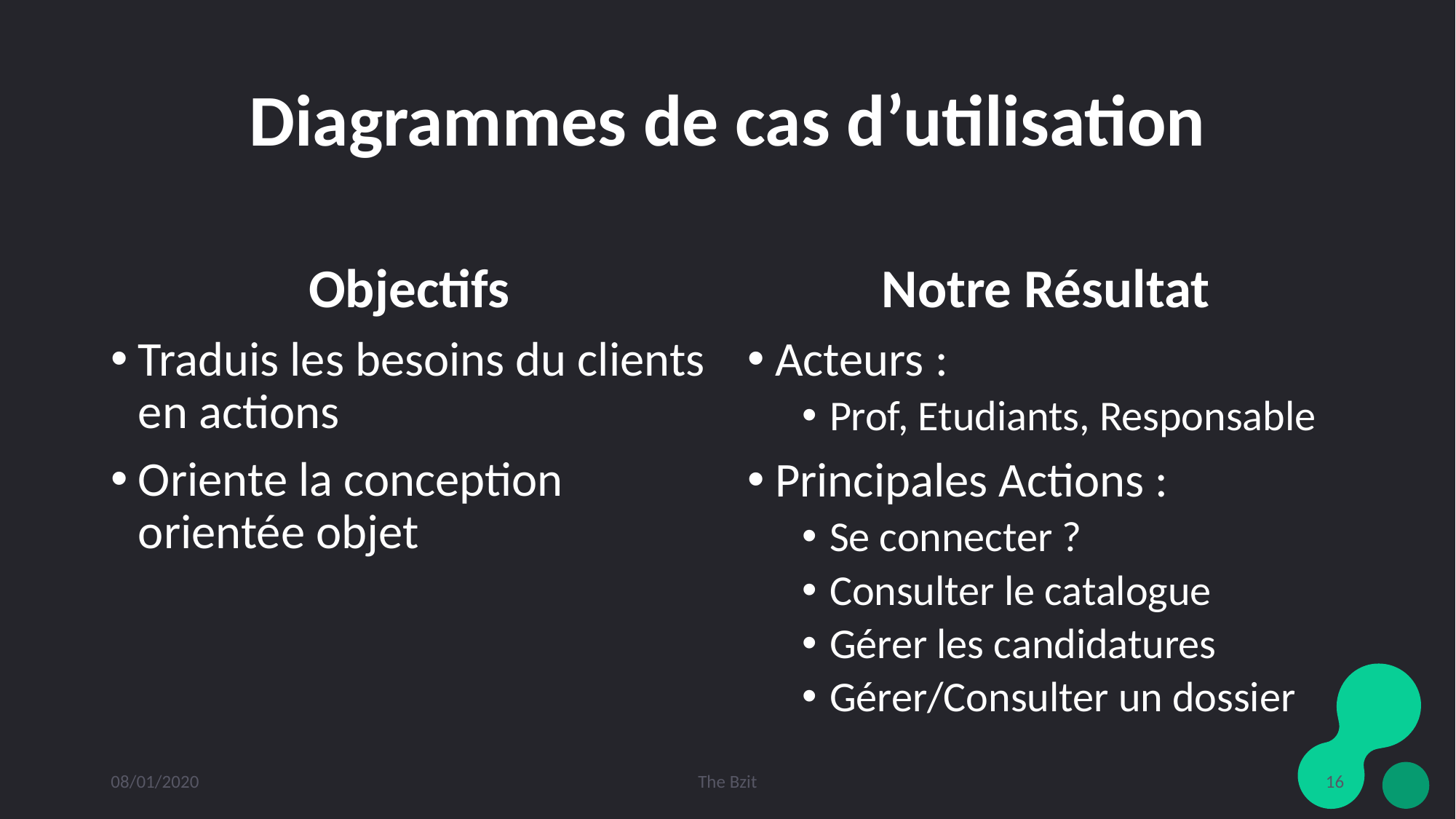

# Diagrammes de cas d’utilisation
Objectifs
Traduis les besoins du clients en actions
Oriente la conception orientée objet
Notre Résultat
Acteurs :
Prof, Etudiants, Responsable
Principales Actions :
Se connecter ?
Consulter le catalogue
Gérer les candidatures
Gérer/Consulter un dossier

08/01/2020
The Bzit
16